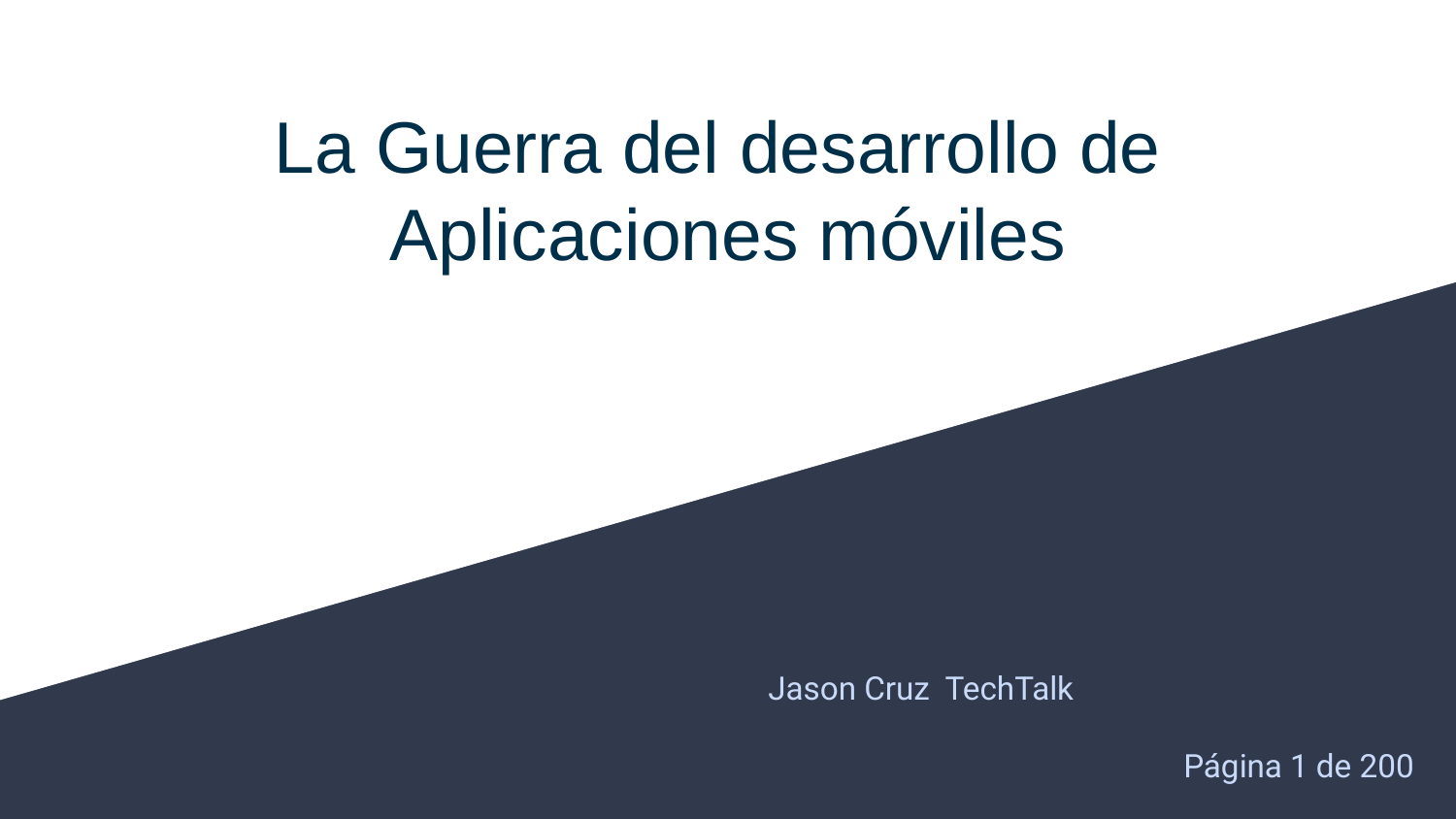

# La Guerra del desarrollo de  Aplicaciones móviles
Jason Cruz  TechTalk

Página 1 de 200